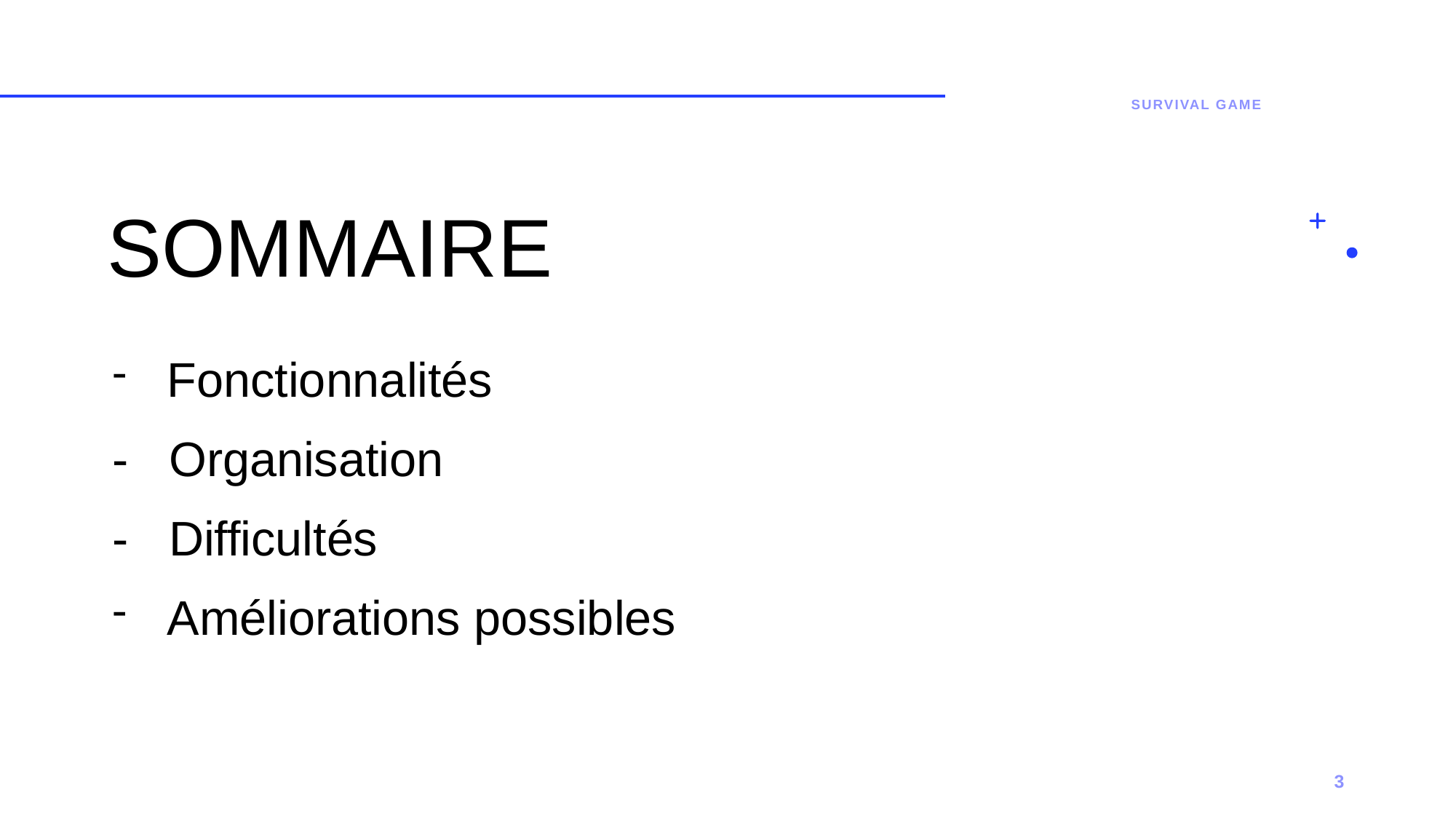

SURVIVAL GAME

# SOMMAIRE
Fonctionnalités
-   Organisation
-   Difficultés
Améliorations possibles
3